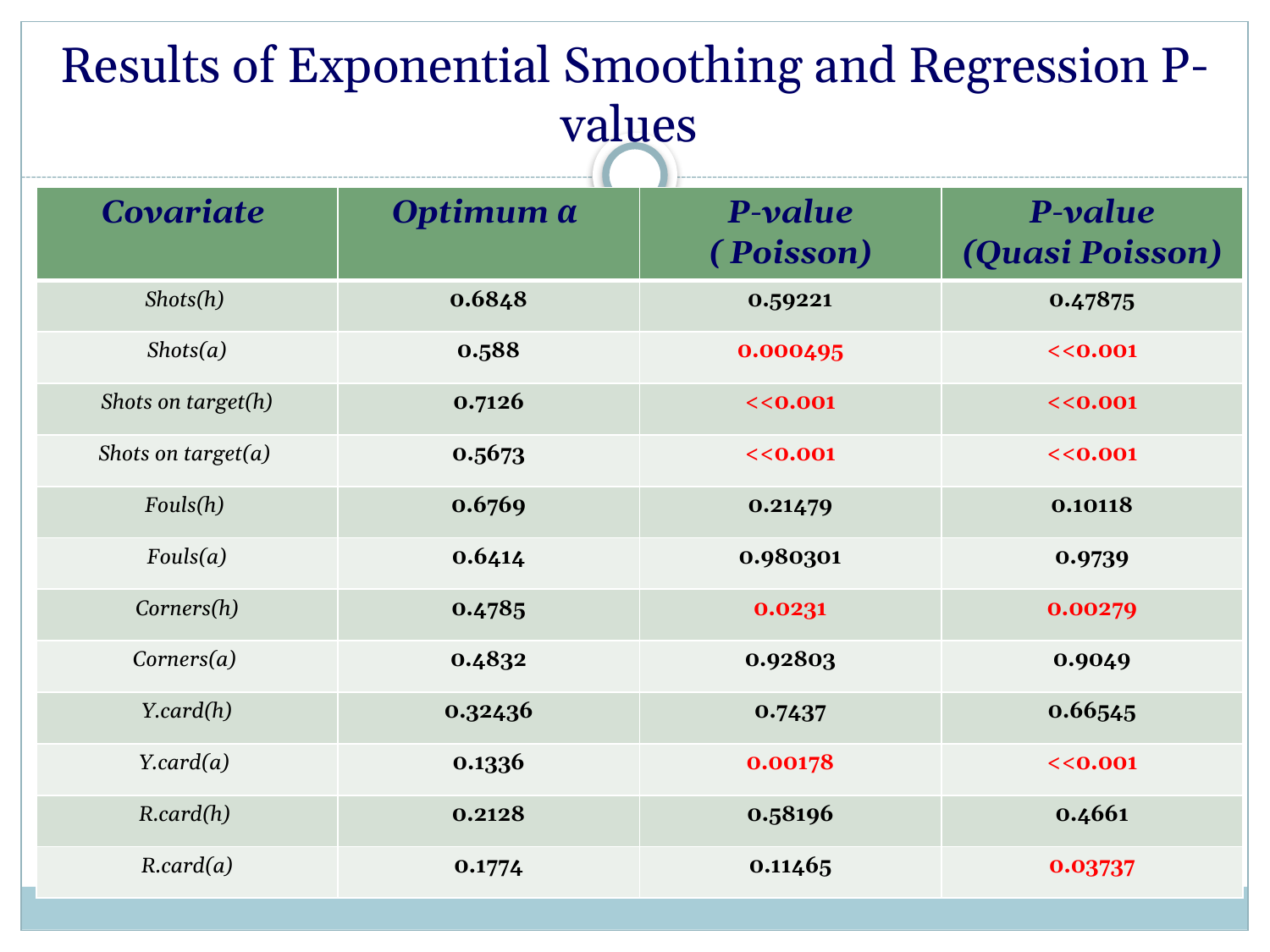

# Results of Exponential Smoothing and Regression P-values
| Covariate | Optimum α | P-value ( Poisson) | P-value (Quasi Poisson) |
| --- | --- | --- | --- |
| Shots(h) | 0.6848 | 0.59221 | 0.47875 |
| Shots(a) | 0.588 | 0.000495 | <<0.001 |
| Shots on target(h) | 0.7126 | <<0.001 | <<0.001 |
| Shots on target(a) | 0.5673 | <<0.001 | <<0.001 |
| Fouls(h) | 0.6769 | 0.21479 | 0.10118 |
| Fouls(a) | 0.6414 | 0.980301 | 0.9739 |
| Corners(h) | 0.4785 | 0.0231 | 0.00279 |
| Corners(a) | 0.4832 | 0.92803 | 0.9049 |
| Y.card(h) | 0.32436 | 0.7437 | 0.66545 |
| Y.card(a) | 0.1336 | 0.00178 | <<0.001 |
| R.card(h) | 0.2128 | 0.58196 | 0.4661 |
| R.card(a) | 0.1774 | 0.11465 | 0.03737 |